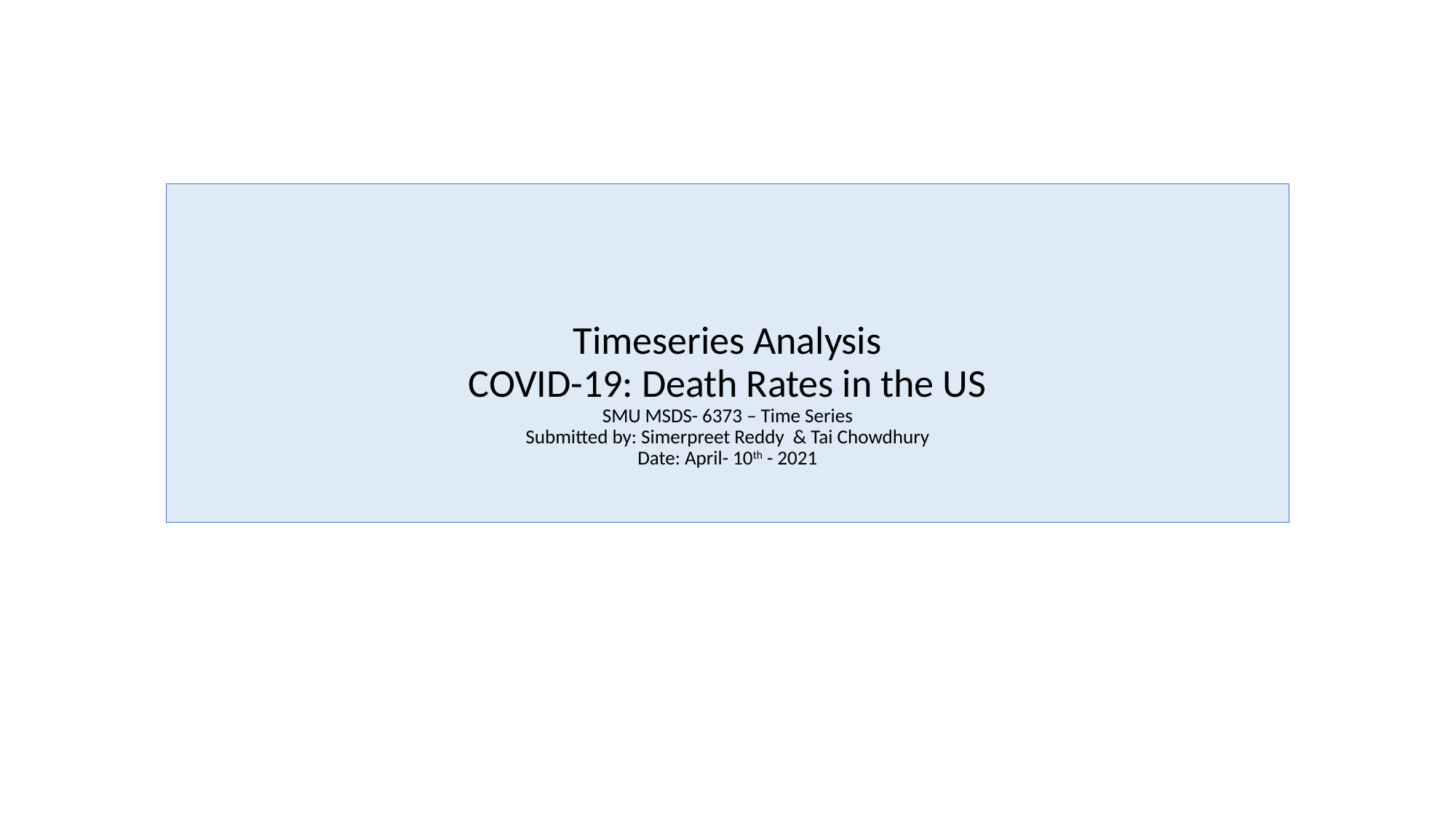

# Timeseries Analysis COVID-19: Death Rates in the US SMU MSDS- 6373 – Time Series Submitted by: Simerpreet Reddy  & Tai Chowdhury Date: April- 10th - 2021